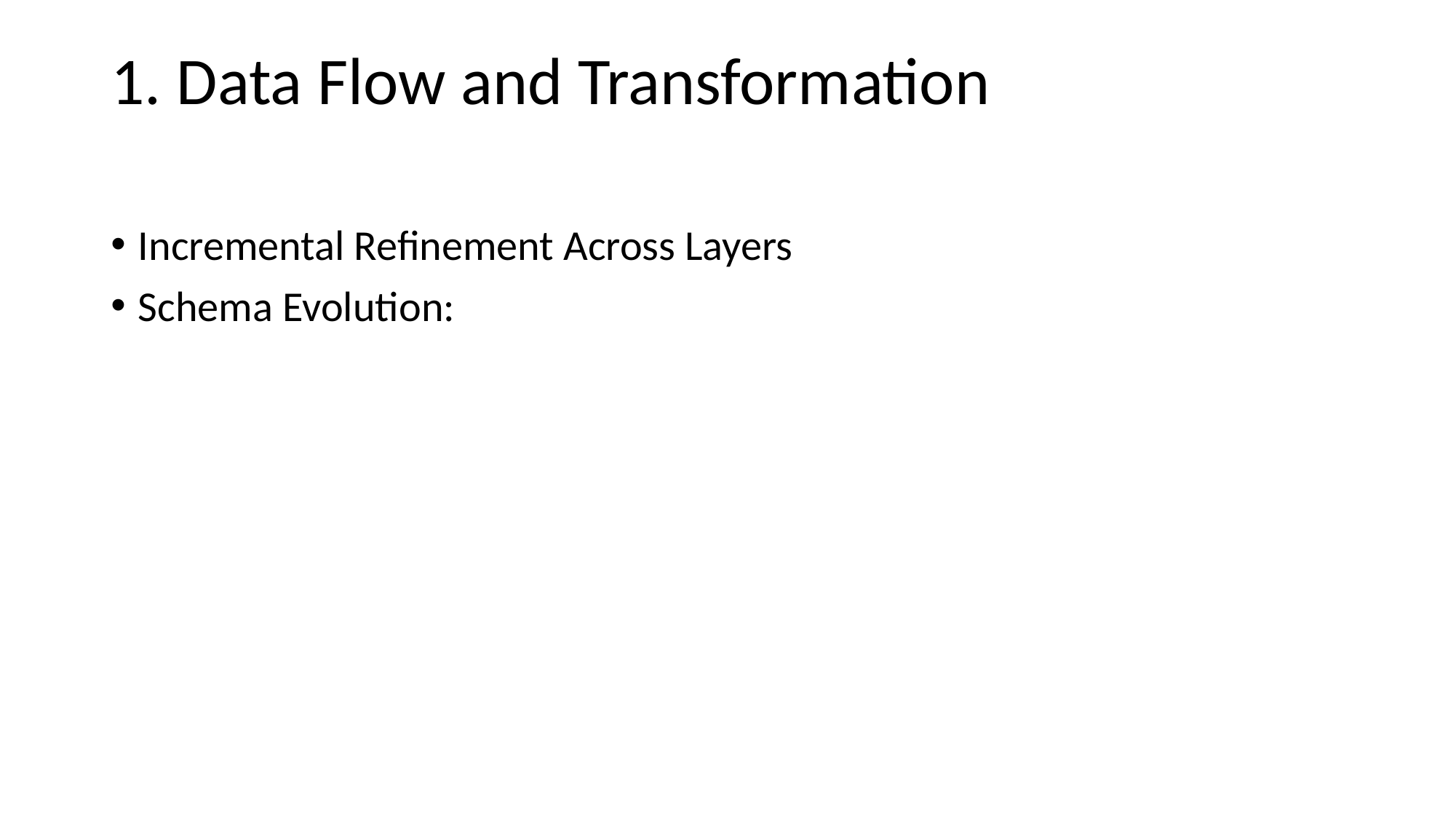

# 1. Data Flow and Transformation
Incremental Refinement Across Layers
Schema Evolution: